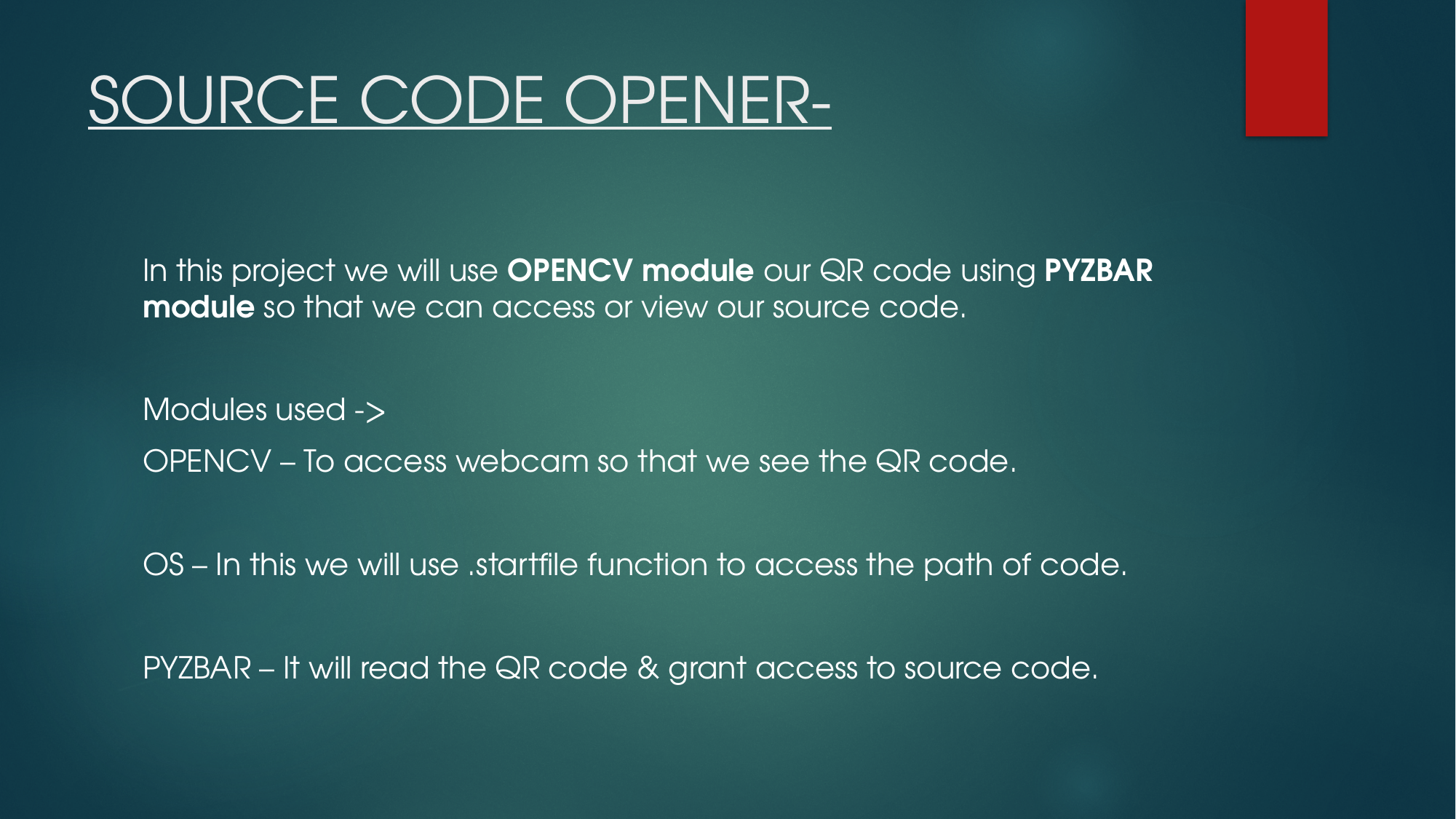

# SOURCE CODE OPENER-
In this project we will use OPENCV module our QR code using PYZBAR module so that we can access or view our source code.

Modules used ->
OPENCV – To access webcam so that we see the QR code.

OS – In this we will use .startfile function to access the path of code.

PYZBAR – It will read the QR code & grant access to source code.